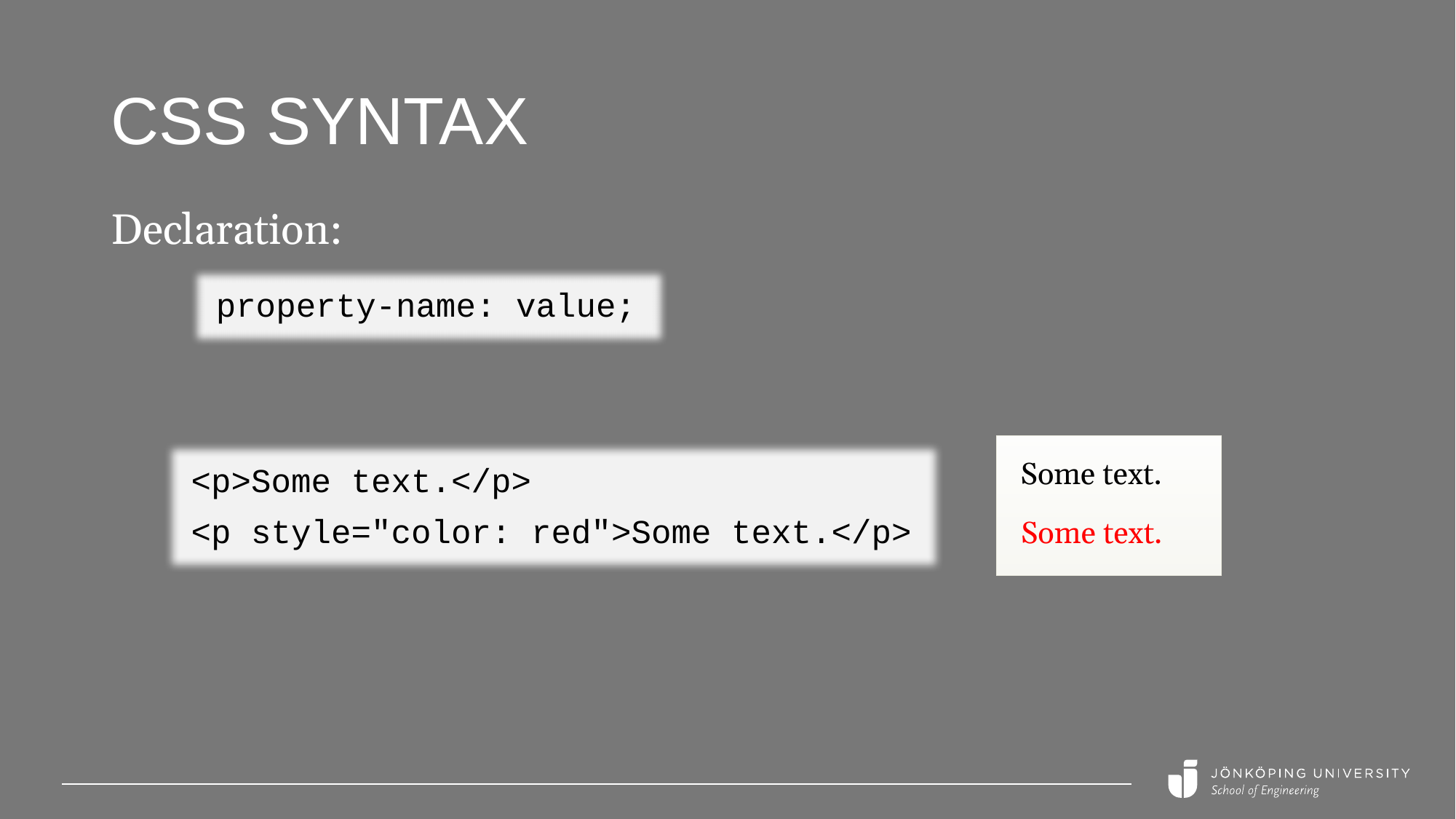

# CSS syntax
Declaration:
property-name: value;

Some text.
<p>Some text.</p>
<p style="color: red">Some text.</p>
Some text.